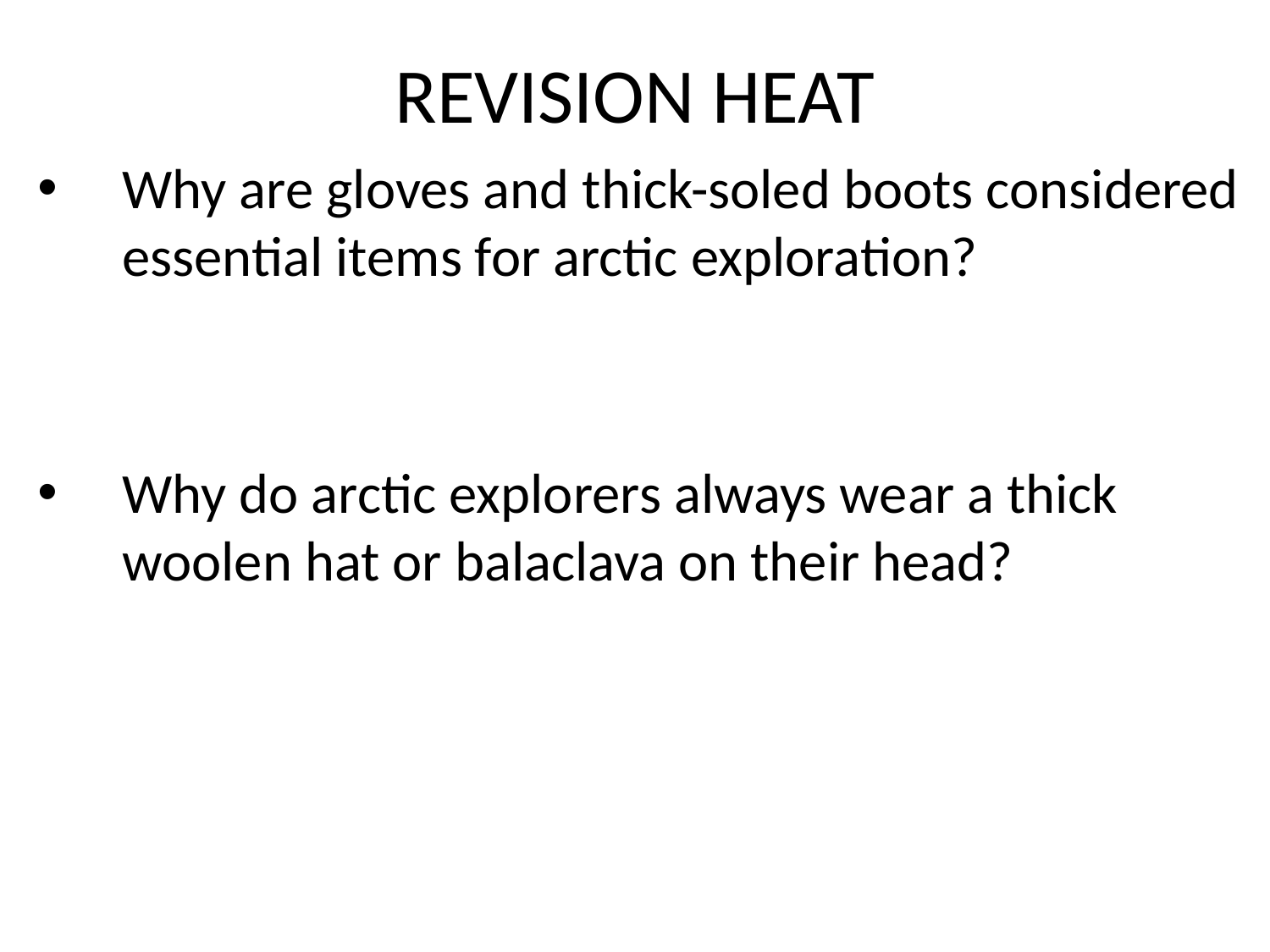

# REVISION HEAT
Why are gloves and thick-soled boots considered essential items for arctic exploration?

Why do arctic explorers always wear a thick woolen hat or balaclava on their head?